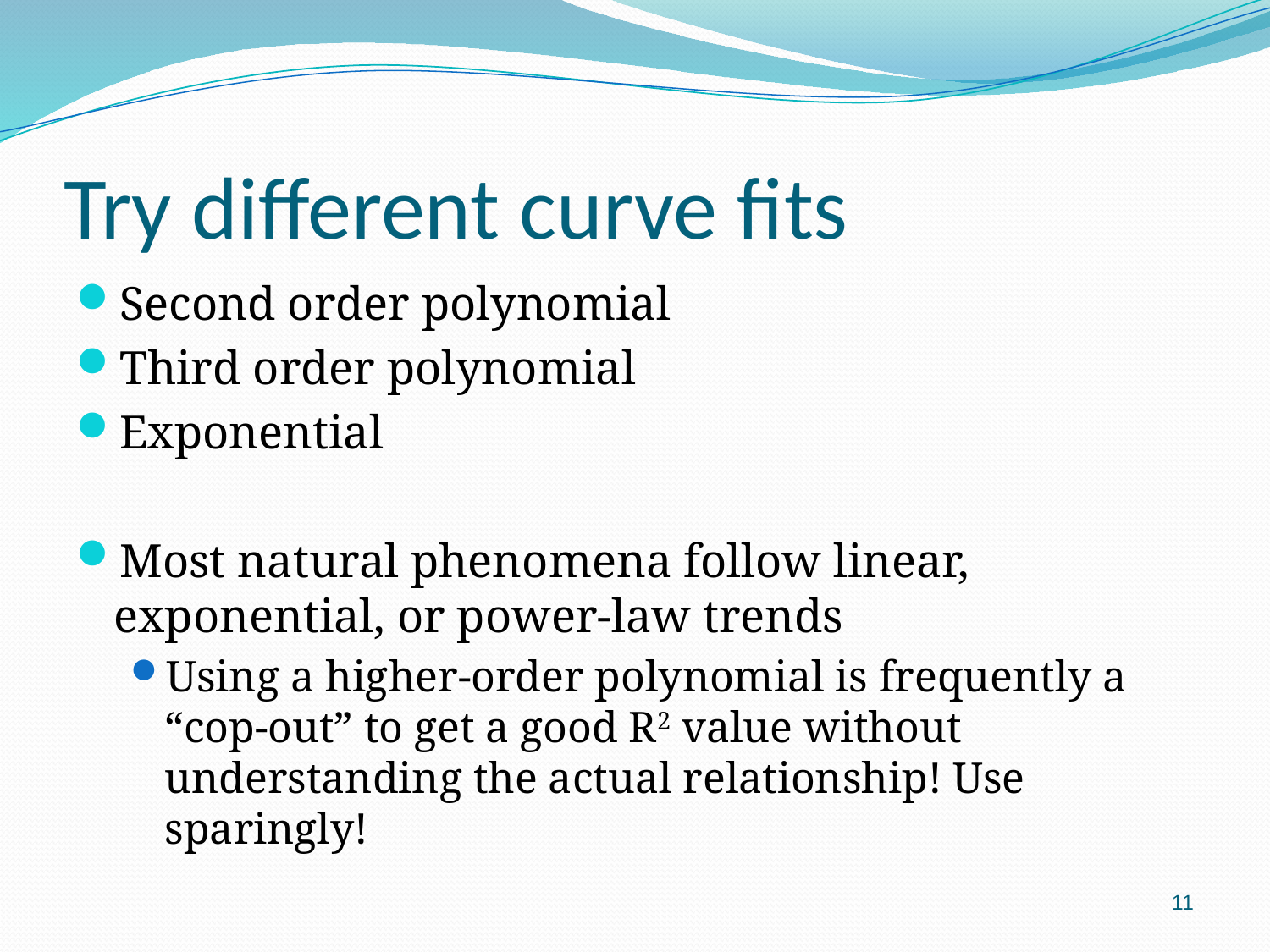

# Try different curve fits
Second order polynomial
Third order polynomial
Exponential

Most natural phenomena follow linear, exponential, or power-law trends
Using a higher-order polynomial is frequently a “cop-out” to get a good R2 value without understanding the actual relationship! Use sparingly!
11